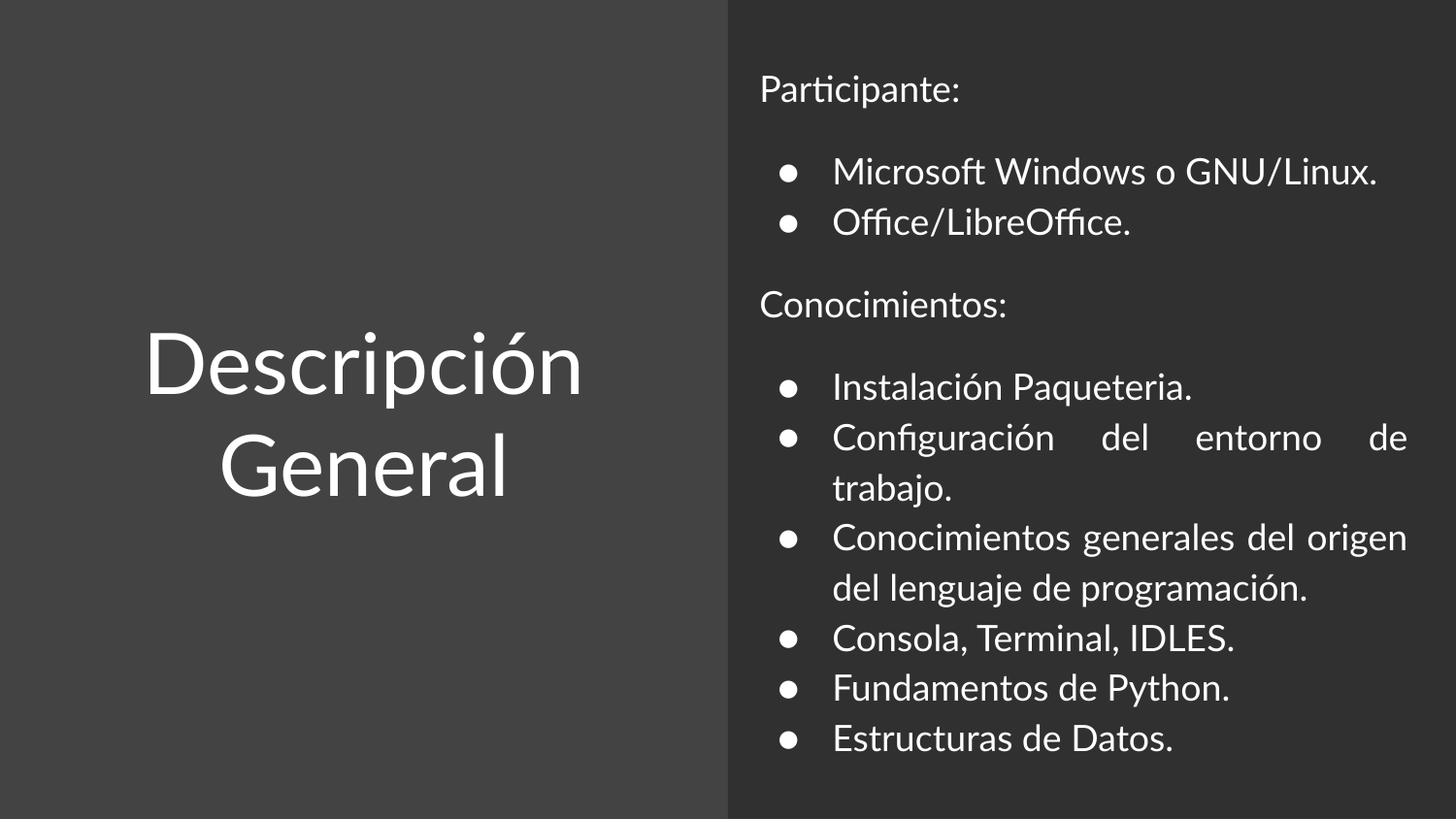

Participante:
Microsoft Windows o GNU/Linux.
Office/LibreOffice.
Conocimientos:
Instalación Paqueteria.
Configuración del entorno de trabajo.
Conocimientos generales del origen del lenguaje de programación.
Consola, Terminal, IDLES.
Fundamentos de Python.
Estructuras de Datos.
# Descripción General